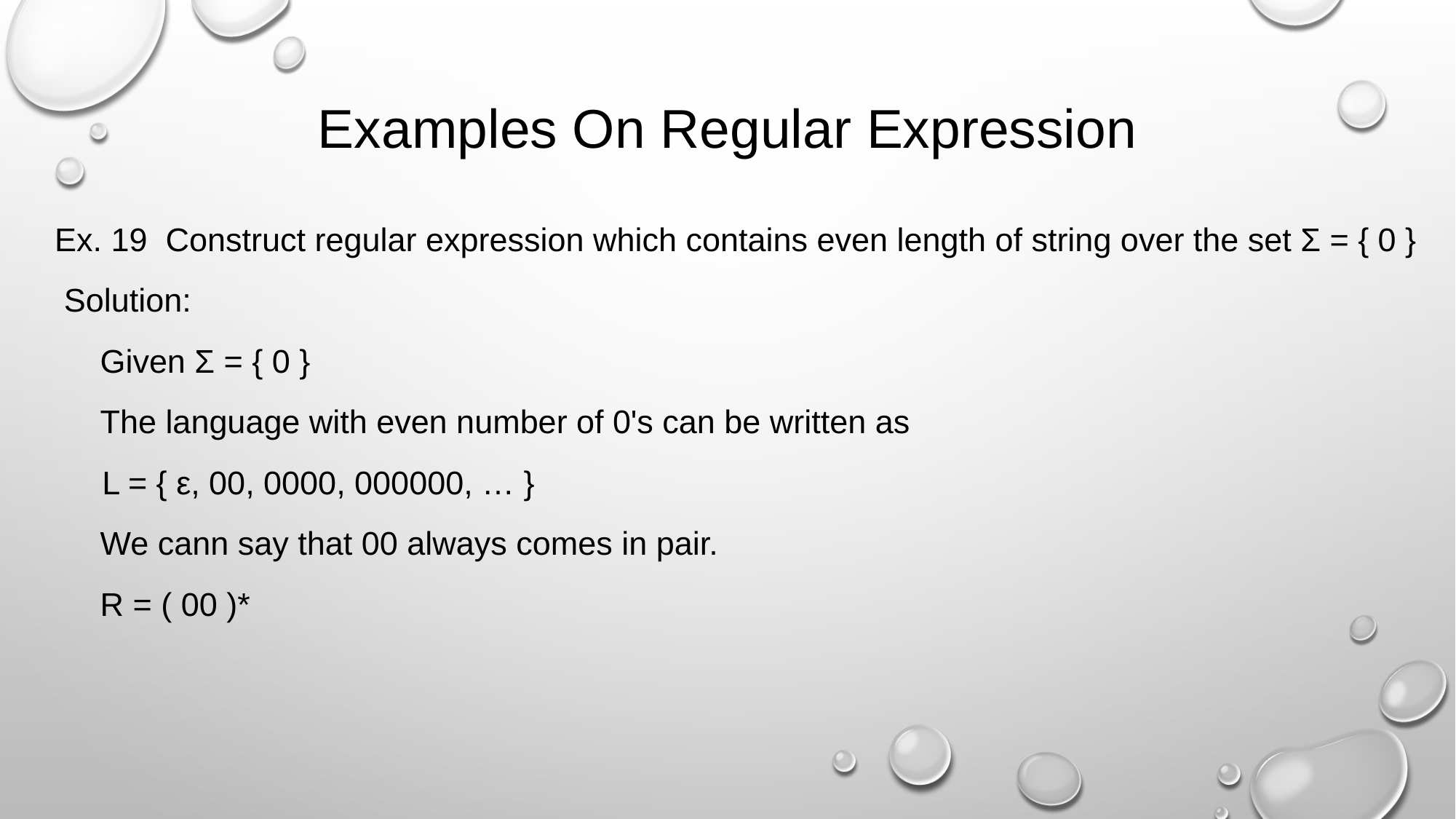

# Examples On Regular Expression
Ex. 19  Construct regular expression which contains even length of string over the set Σ = { 0 }
 Solution:
     Given Σ = { 0 }
     The language with even number of 0's can be written as
      L = { ε, 00, 0000, 000000, … }
     We cann say that 00 always comes in pair.
     R = ( 00 )*